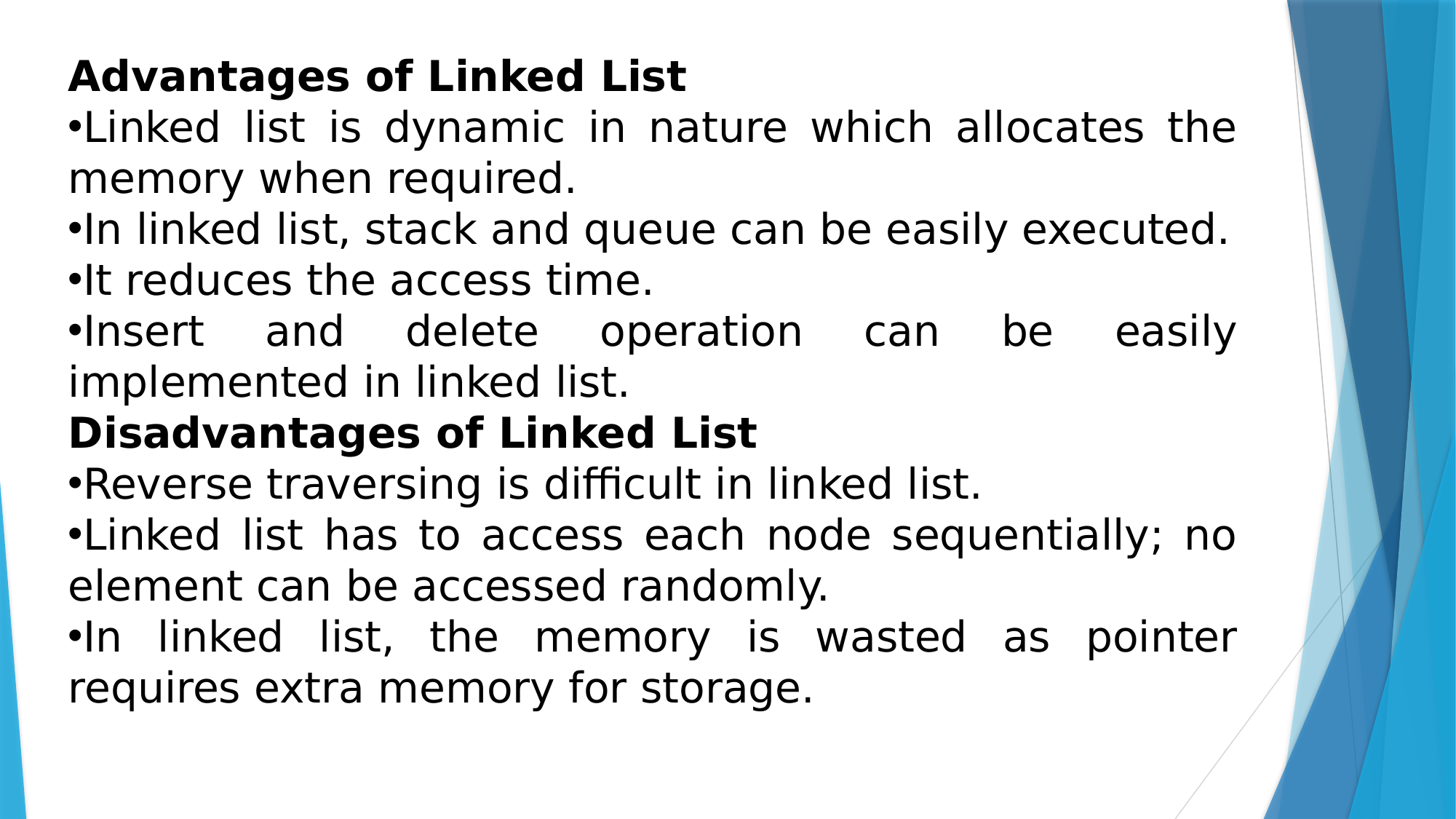

Advantages of Linked List
Linked list is dynamic in nature which allocates the memory when required.
In linked list, stack and queue can be easily executed.
It reduces the access time.
Insert and delete operation can be easily implemented in linked list.
Disadvantages of Linked List
Reverse traversing is difficult in linked list.
Linked list has to access each node sequentially; no element can be accessed randomly.
In linked list, the memory is wasted as pointer requires extra memory for storage.